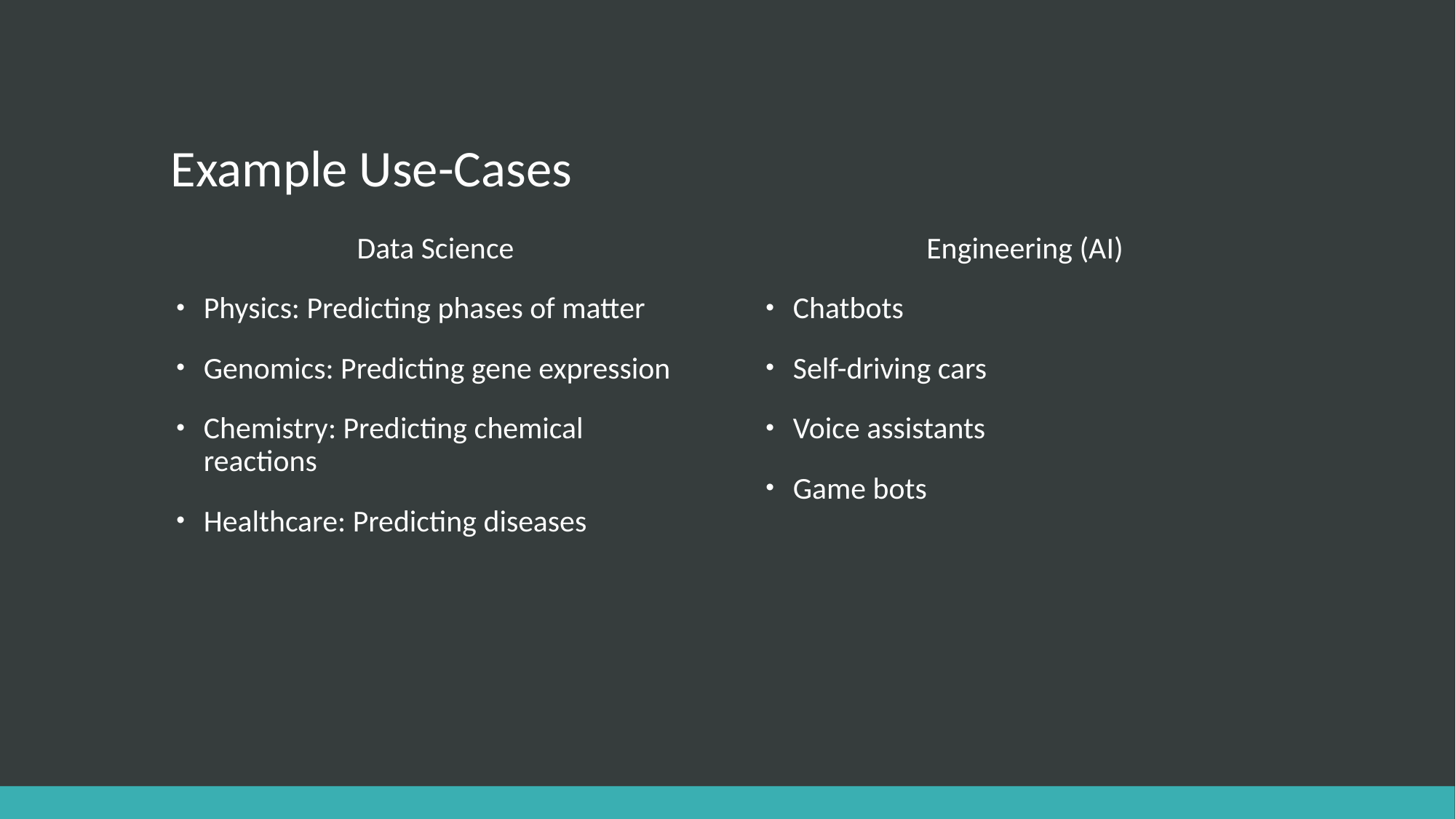

# Example Use-Cases
Data Science
Physics: Predicting phases of matter
Genomics: Predicting gene expression
Chemistry: Predicting chemical reactions
Healthcare: Predicting diseases
Engineering (AI)
Chatbots
Self-driving cars
Voice assistants
Game bots